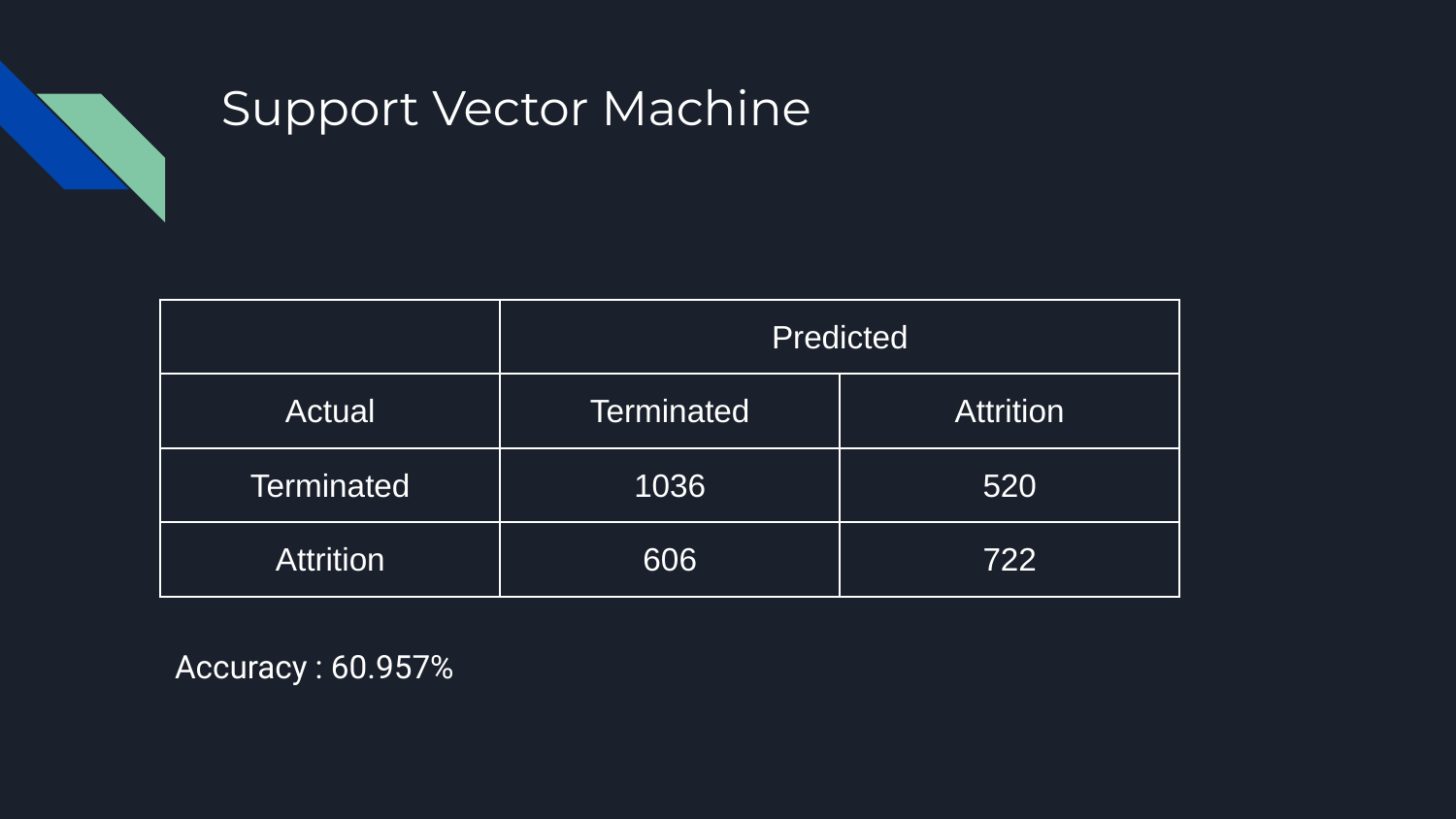

# Support Vector Machine
|  | Predicted |  |
| --- | --- | --- |
| Actual | Terminated | Attrition |
| Terminated | 1036 | 520 |
| Attrition | 606 | 722 |
Accuracy : 60.957%